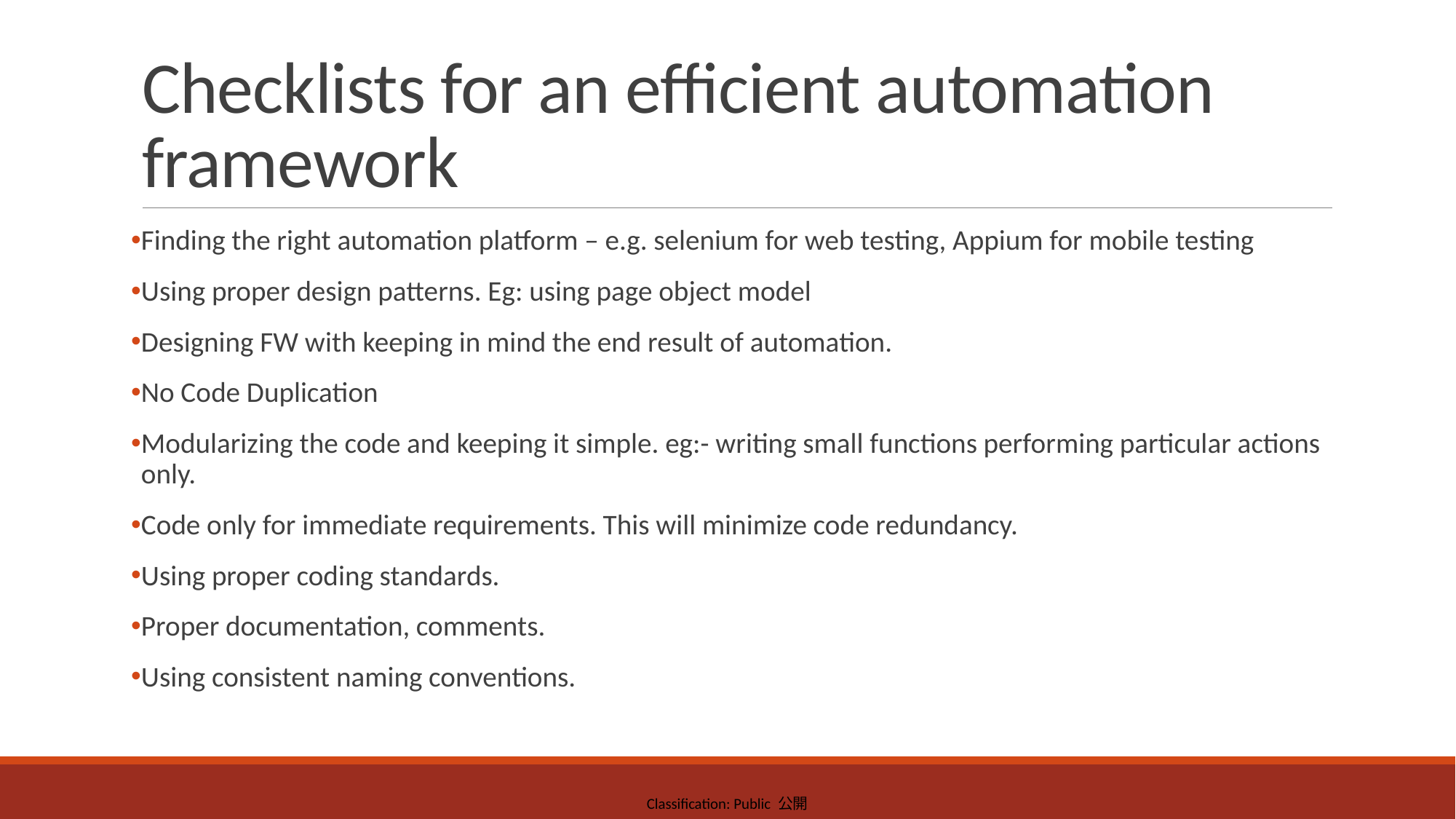

# Checklists for an efficient automation framework
Finding the right automation platform – e.g. selenium for web testing, Appium for mobile testing
Using proper design patterns. Eg: using page object model
Designing FW with keeping in mind the end result of automation.
No Code Duplication
Modularizing the code and keeping it simple. eg:- writing small functions performing particular actions only.
Code only for immediate requirements. This will minimize code redundancy.
Using proper coding standards.
Proper documentation, comments.
Using consistent naming conventions.